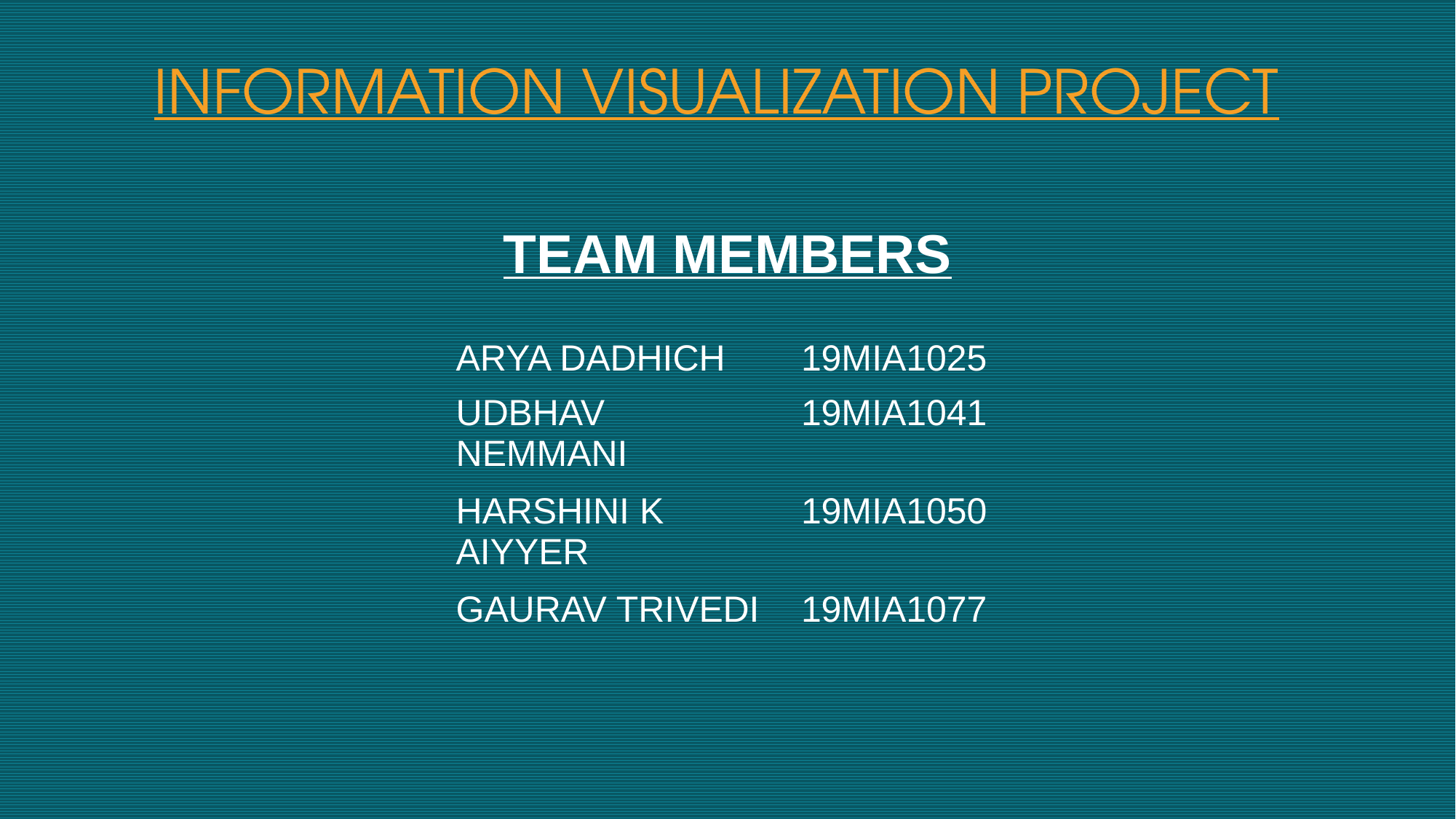

# INFORMATION VISUALIZATION PROJECT
TEAM MEMBERS

| ARYA DADHICH | 19MIA1025 |
| --- | --- |
| UDBHAV NEMMANI | 19MIA1041 |
| HARSHINI K AIYYER | 19MIA1050 |
| GAURAV TRIVEDI | 19MIA1077 |